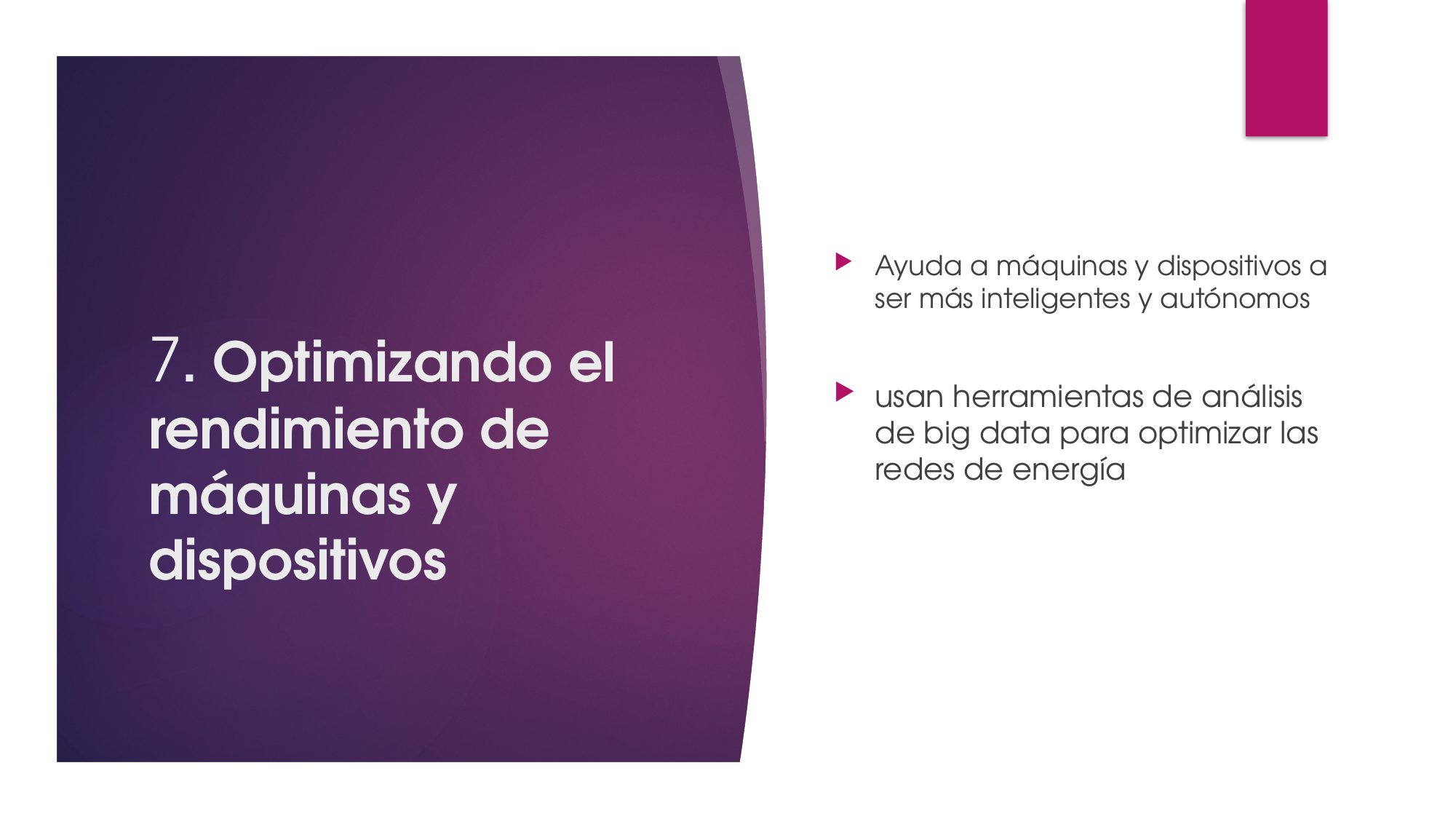

Ayuda a máquinas y dispositivos a ser más inteligentes y autónomos

usan herramientas de análisis de big data para optimizar las redes de energía

# 7. Optimizando el rendimiento de máquinas y dispositivos